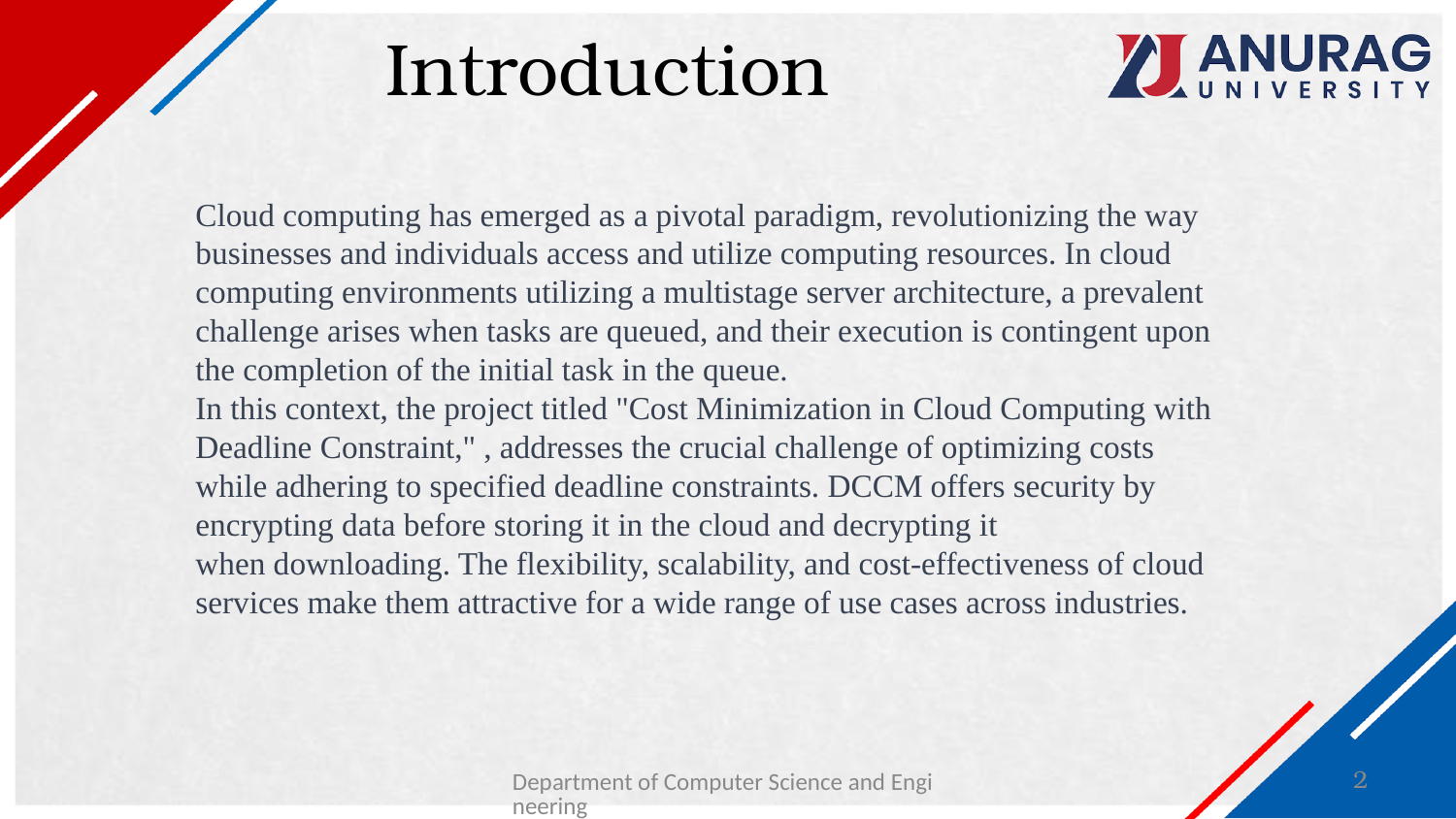

# Introduction
Cloud computing has emerged as a pivotal paradigm, revolutionizing the way businesses and individuals access and utilize computing resources. In cloud computing environments utilizing a multistage server architecture, a prevalent challenge arises when tasks are queued, and their execution is contingent upon the completion of the initial task in the queue.
In this context, the project titled "Cost Minimization in Cloud Computing with Deadline Constraint," , addresses the crucial challenge of optimizing costs while adhering to specified deadline constraints. DCCM offers security by encrypting data before storing it in the cloud and decrypting it when downloading. The flexibility, scalability, and cost-effectiveness of cloud services make them attractive for a wide range of use cases across industries.

Department of Computer Science and Engineering
2